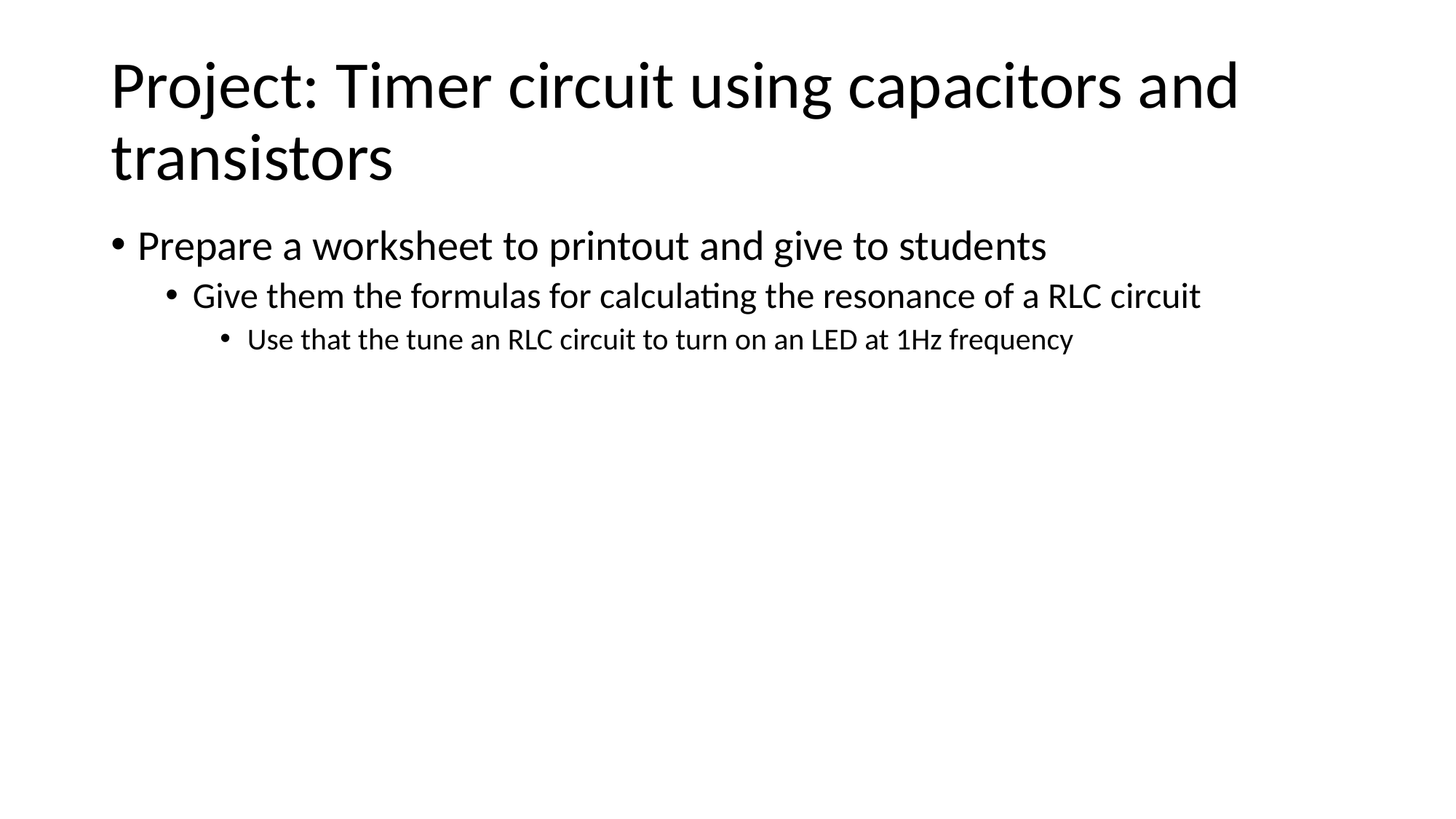

# Project: Timer circuit using capacitors and transistors
Prepare a worksheet to printout and give to students
Give them the formulas for calculating the resonance of a RLC circuit
Use that the tune an RLC circuit to turn on an LED at 1Hz frequency